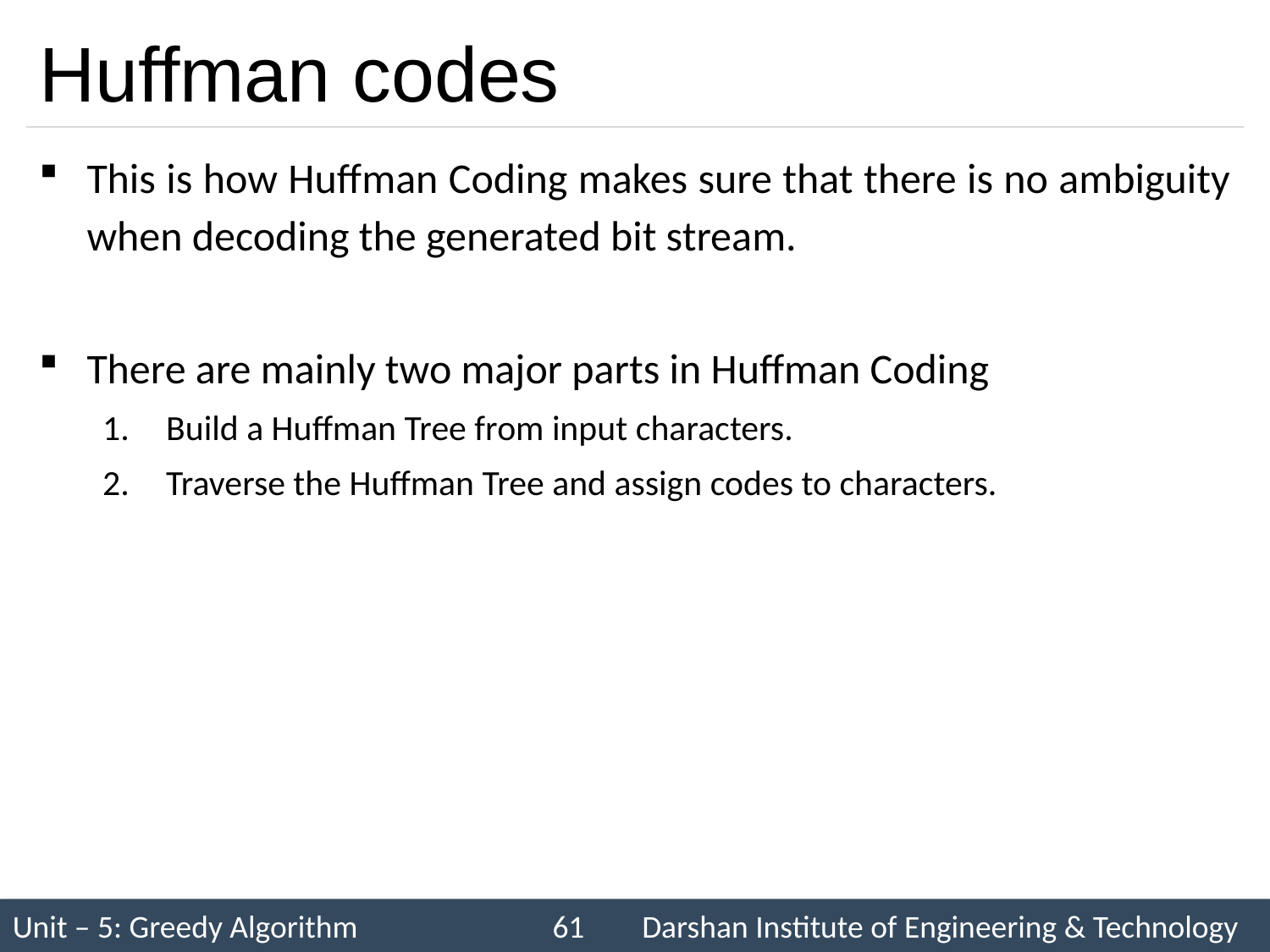

# Huffman codes
This is how Huffman Coding makes sure that there is no ambiguity when decoding the generated bit stream.

There are mainly two major parts in Huffman Coding
Build a Huffman Tree from input characters.
Traverse the Huffman Tree and assign codes to characters.